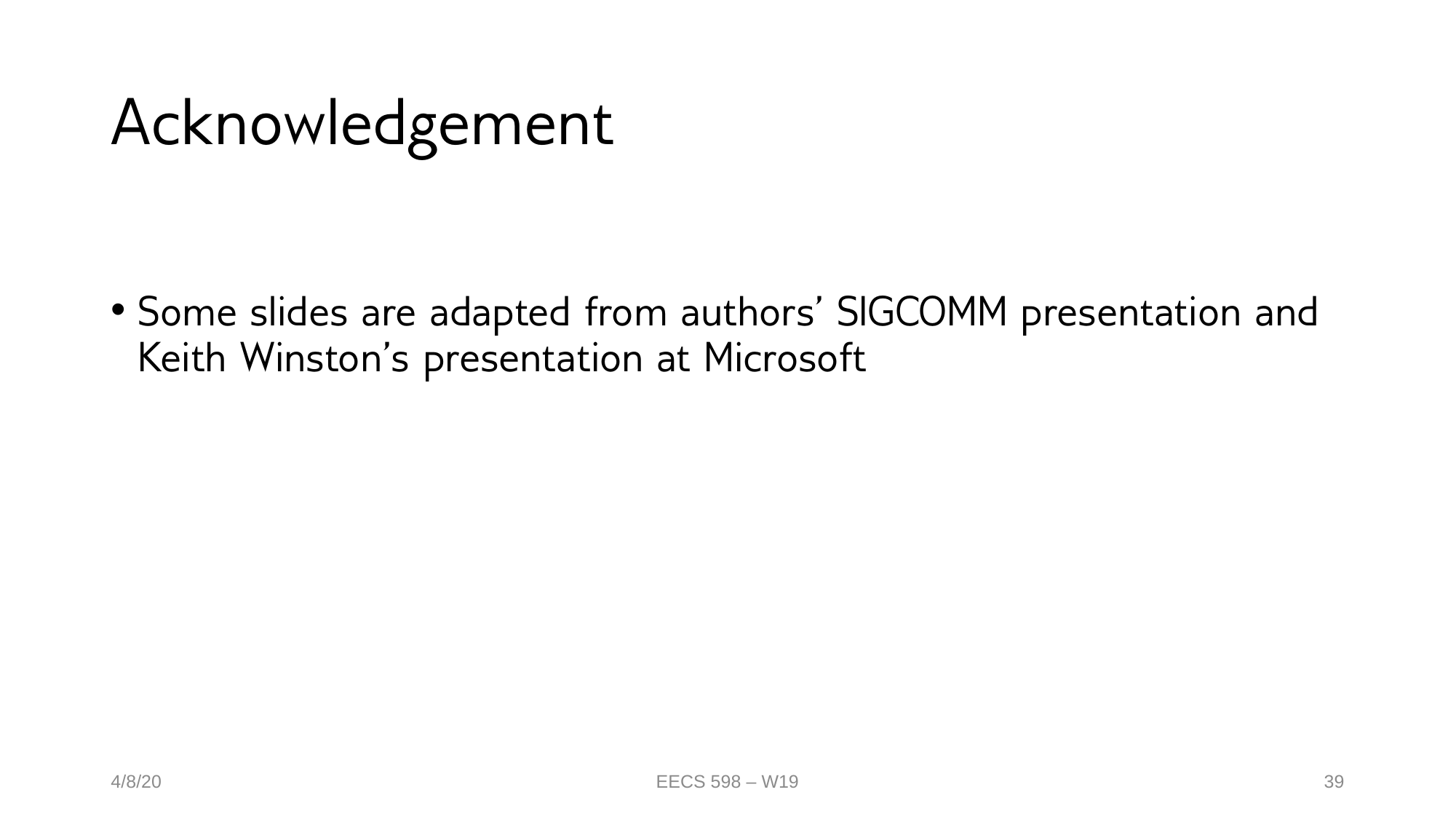

# Acknowledgement
Some slides are adapted from authors’ SIGCOMM presentation and Keith Winston’s presentation at Microsoft
4/8/20
EECS 598 – W19
39